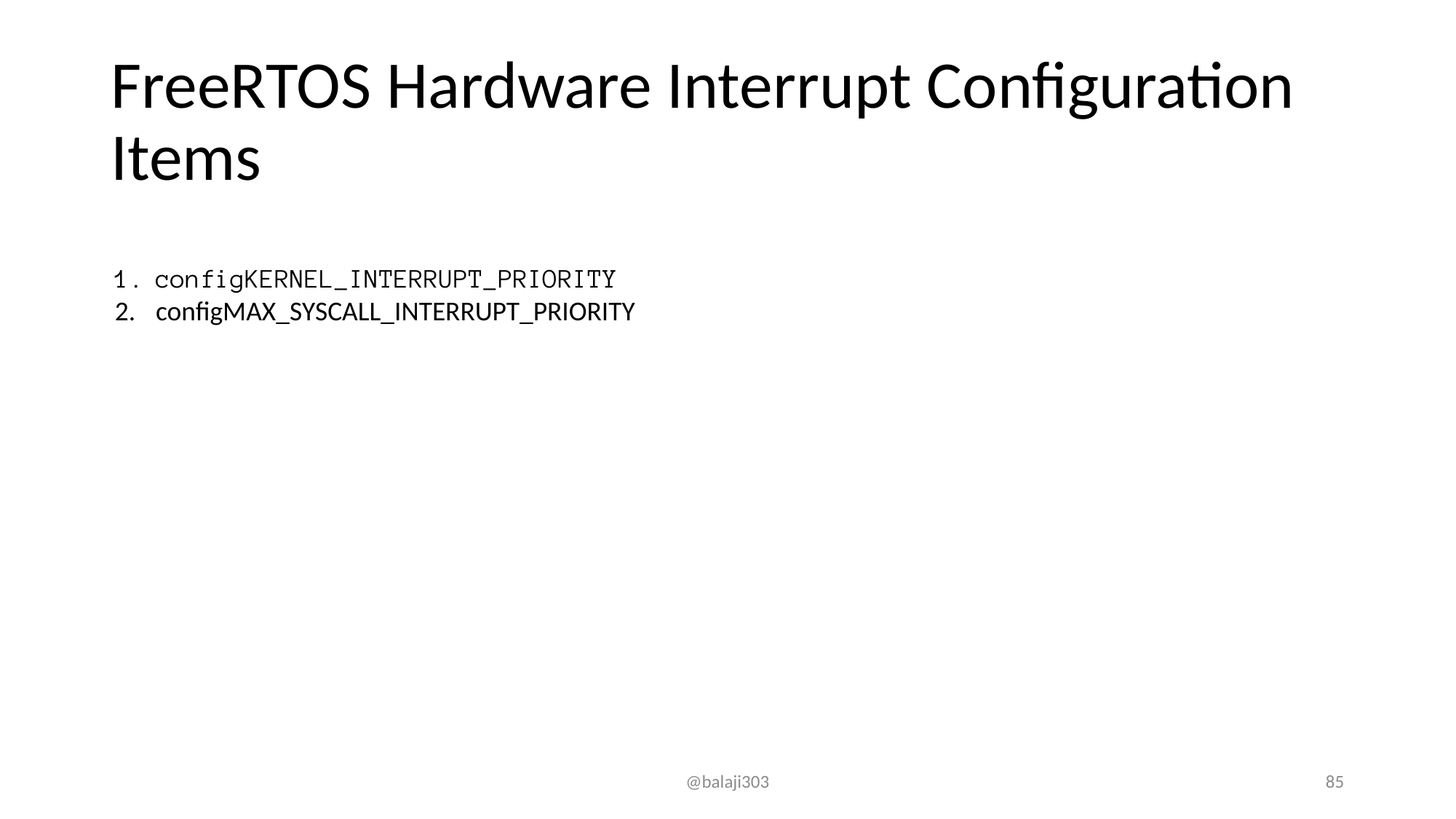

# FreeRTOS Hardware Interrupt Configuration Items
configKERNEL_INTERRUPT_PRIORITY
configMAX_SYSCALL_INTERRUPT_PRIORITY
@balaji303
85